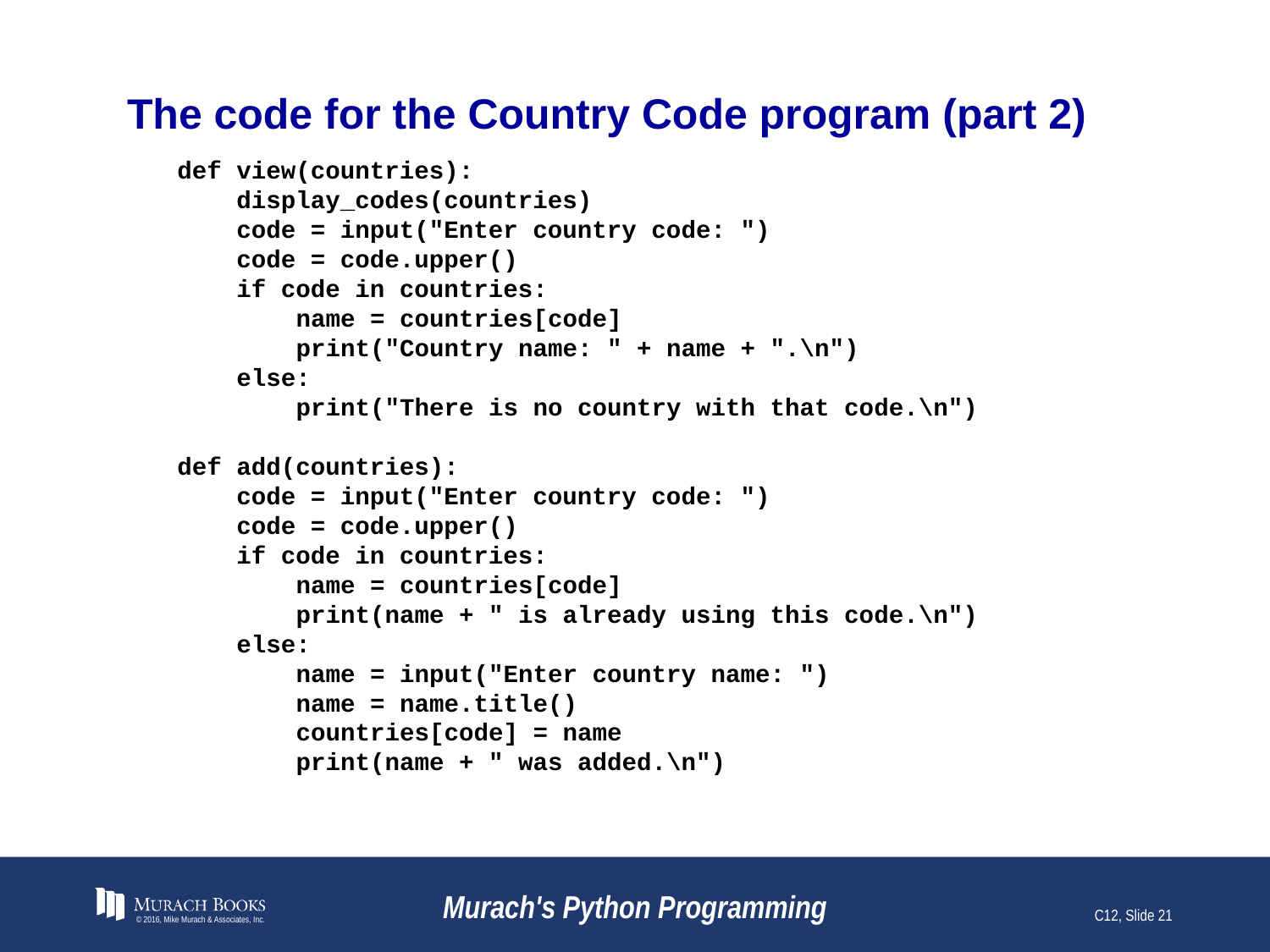

# The code for the Country Code program (part 2)
def view(countries):
    display_codes(countries)
    code = input("Enter country code: ")
    code = code.upper()
    if code in countries:
        name = countries[code]
        print("Country name: " + name + ".\n")
    else:
        print("There is no country with that code.\n")

def add(countries):
    code = input("Enter country code: ")
    code = code.upper()
    if code in countries:
        name = countries[code]
        print(name + " is already using this code.\n")
    else:
        name = input("Enter country name: ")
        name = name.title()
        countries[code] = name
        print(name + " was added.\n")

© 2016, Mike Murach & Associates, Inc.
Murach's Python Programming

C12, Slide 21